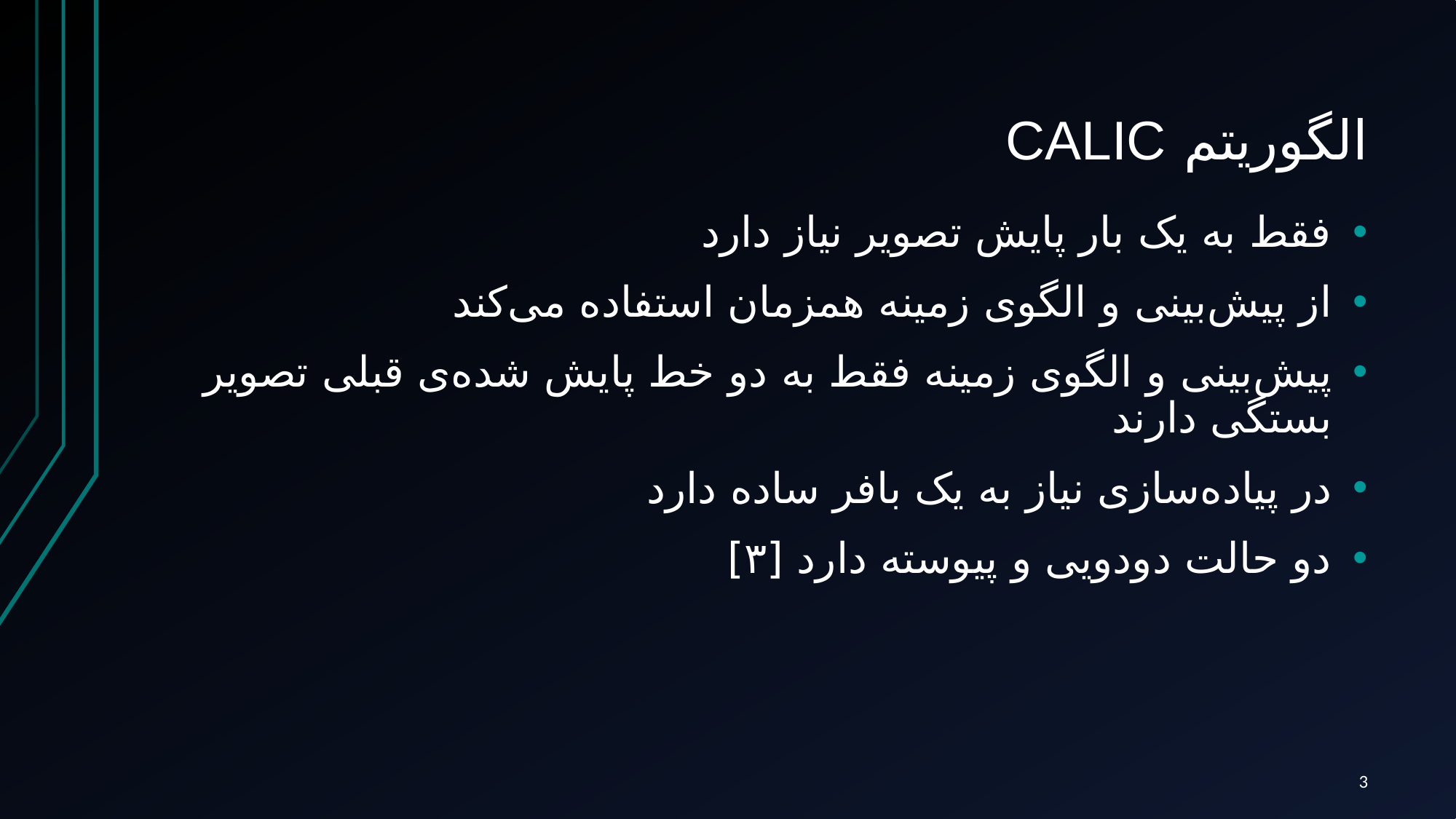

# الگوریتم CALIC
فقط به یک بار پایش تصویر نیاز دارد
از پیش‌بینی و الگوی زمینه همزمان استفاده می‌کند
پیش‌بینی و الگوی زمینه فقط به دو خط پایش شده‌ی قبلی تصویر بستگی دارند
در پیاده‌سازی نیاز به یک بافر ساده دارد
دو حالت دودویی و پیوسته دارد [۳]

3